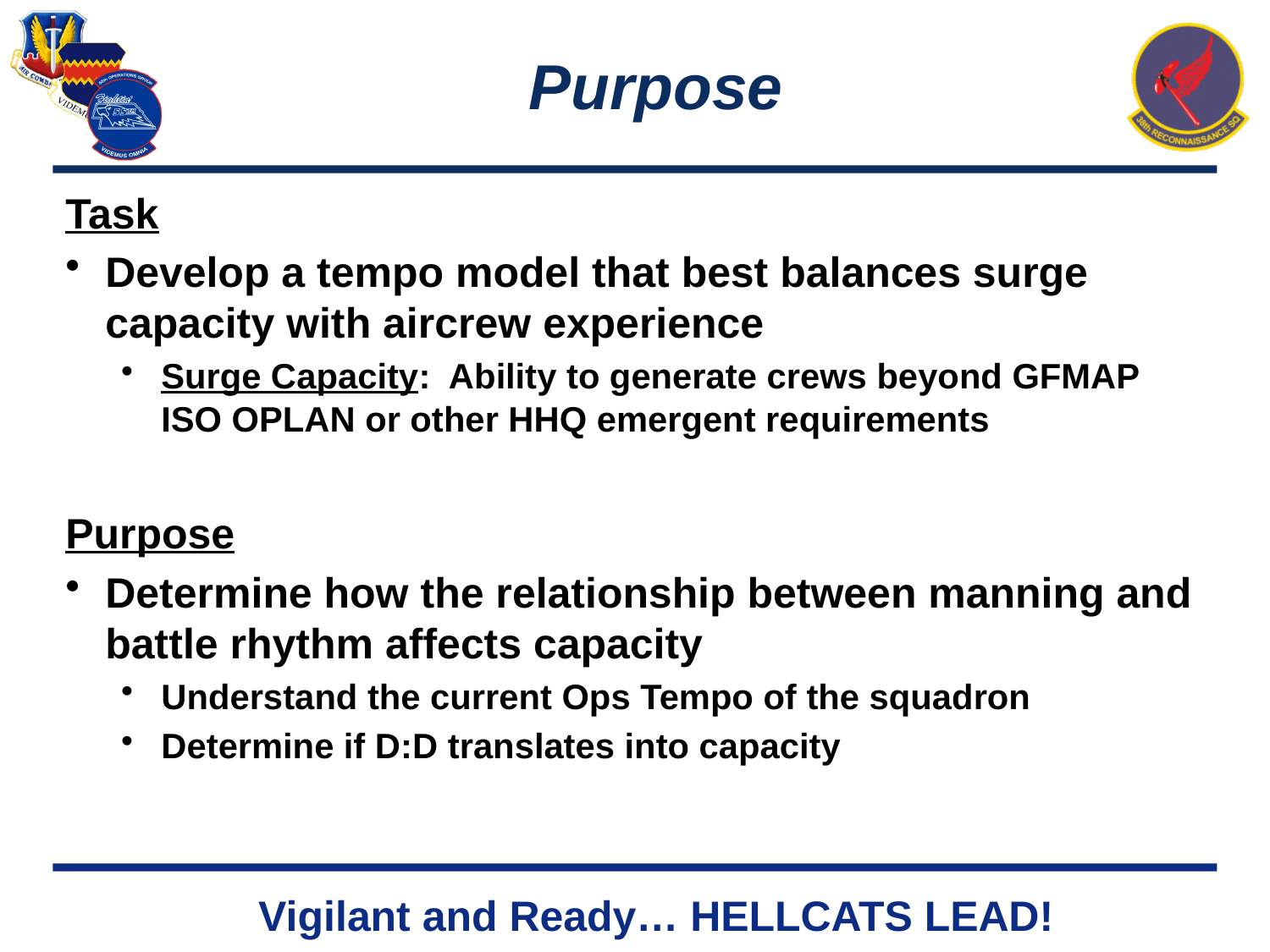

# Purpose
Task
Develop a tempo model that best balances surge capacity with aircrew experience
Surge Capacity:  Ability to generate crews beyond GFMAP ISO OPLAN or other HHQ emergent requirements

Purpose
Determine how the relationship between manning and battle rhythm affects capacity
Understand the current Ops Tempo of the squadron
Determine if D:D translates into capacity